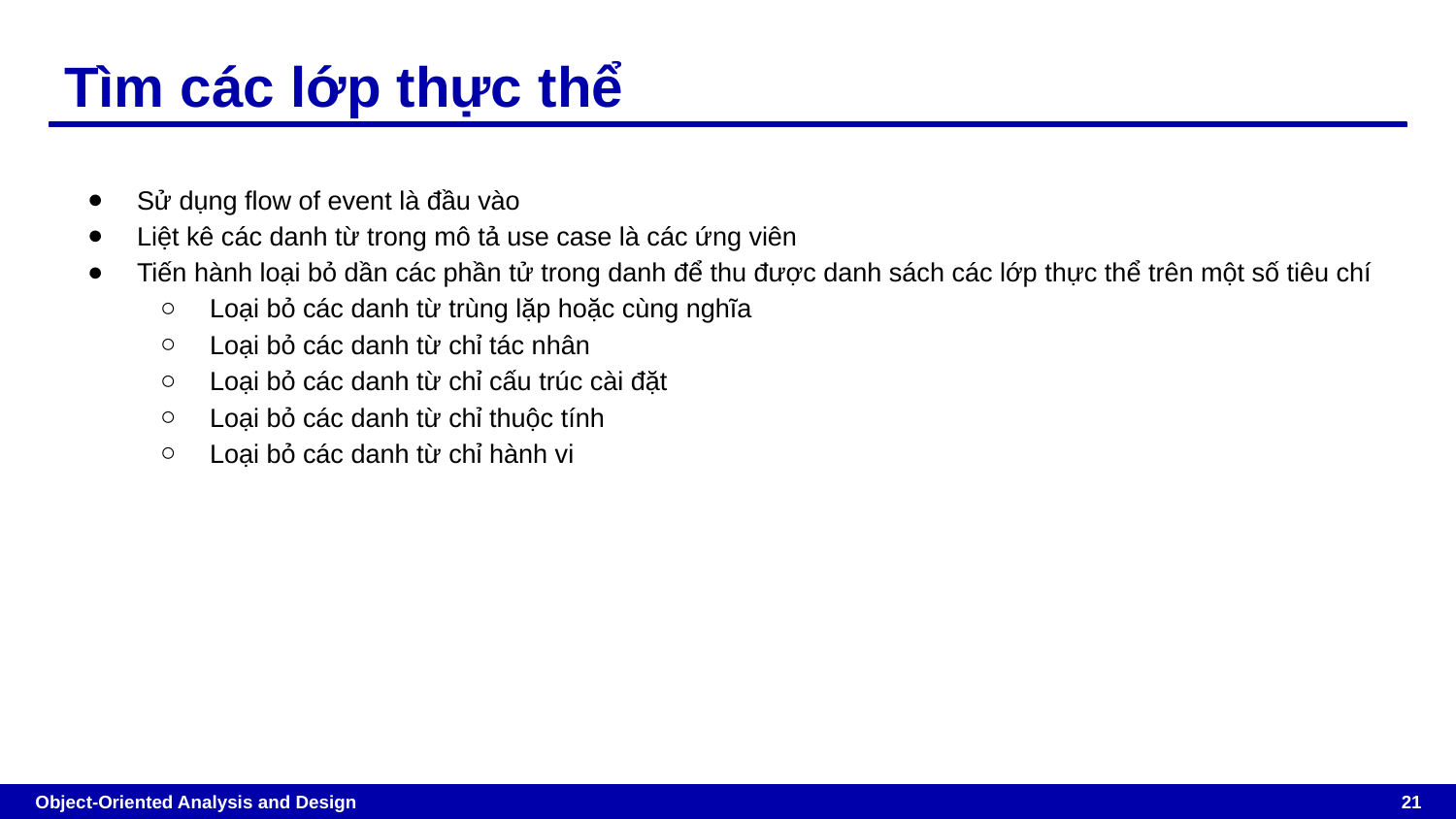

# Tìm các lớp thực thể

Sử dụng flow of event là đầu vào
Liệt kê các danh từ trong mô tả use case là các ứng viên
Tiến hành loại bỏ dần các phần tử trong danh để thu được danh sách các lớp thực thể trên một số tiêu chí
Loại bỏ các danh từ trùng lặp hoặc cùng nghĩa
Loại bỏ các danh từ chỉ tác nhân
Loại bỏ các danh từ chỉ cấu trúc cài đặt
Loại bỏ các danh từ chỉ thuộc tính
Loại bỏ các danh từ chỉ hành vi
21
Object-Oriented Analysis and Design